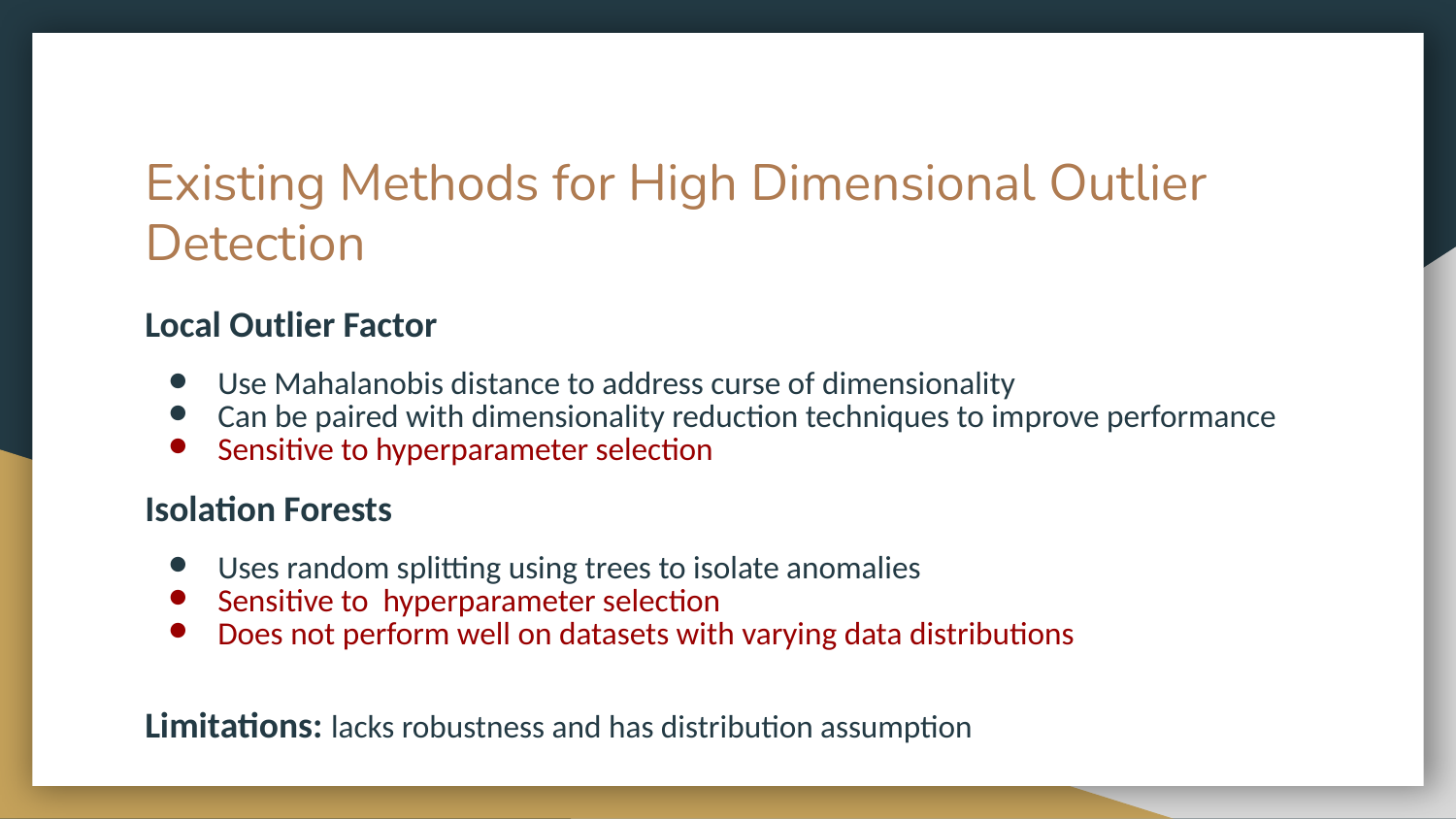

# Existing Methods for High Dimensional Outlier Detection
Local Outlier Factor
Use Mahalanobis distance to address curse of dimensionality
Can be paired with dimensionality reduction techniques to improve performance
Sensitive to hyperparameter selection
Isolation Forests
Uses random splitting using trees to isolate anomalies
Sensitive to  hyperparameter selection
Does not perform well on datasets with varying data distributions

Limitations: lacks robustness and has distribution assumption